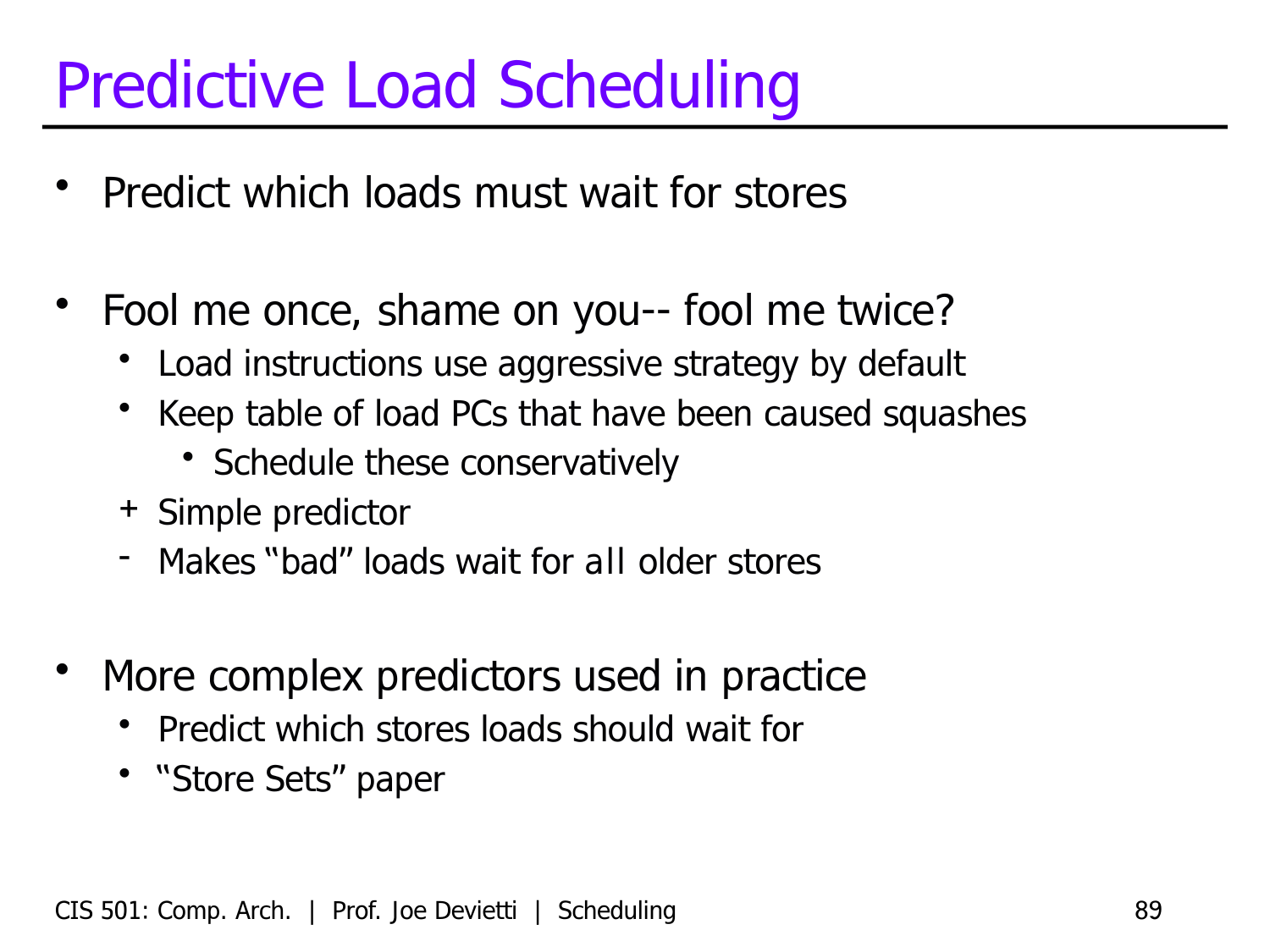

# Predictive Load Scheduling
Predict which loads must wait for stores

Fool me once, shame on you-- fool me twice?
Load instructions use aggressive strategy by default
Keep table of load PCs that have been caused squashes
Schedule these conservatively
Simple predictor
Makes “bad” loads wait for all older stores

More complex predictors used in practice
Predict which stores loads should wait for
“Store Sets” paper
CIS 501: Comp. Arch.  |  Prof. Joe Devietti  |  Scheduling
89